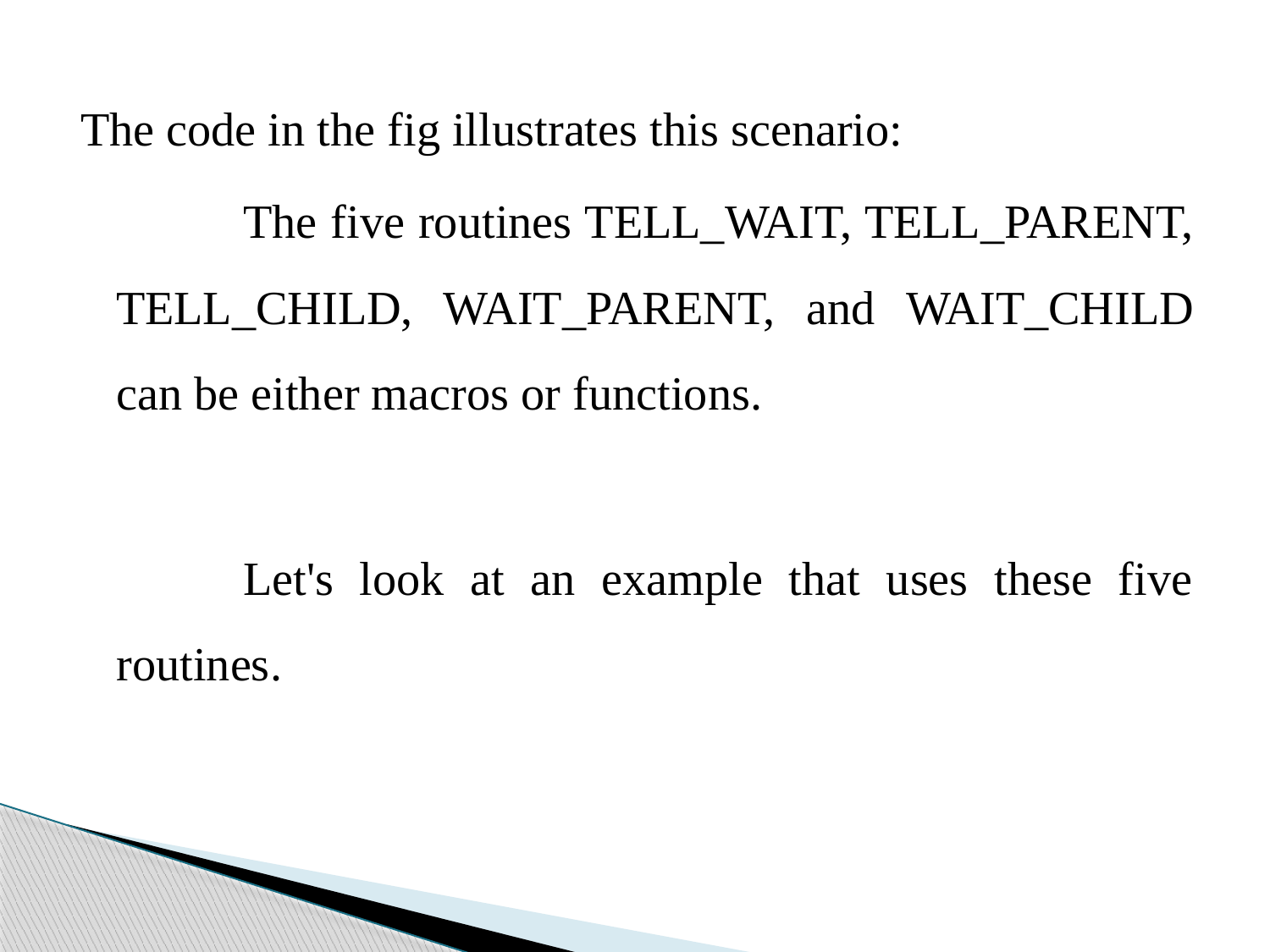

The code in the fig illustrates this scenario:
		The five routines TELL_WAIT, TELL_PARENT, TELL_CHILD, WAIT_PARENT, and WAIT_CHILD can be either macros or functions.

		Let's look at an example that uses these five routines.